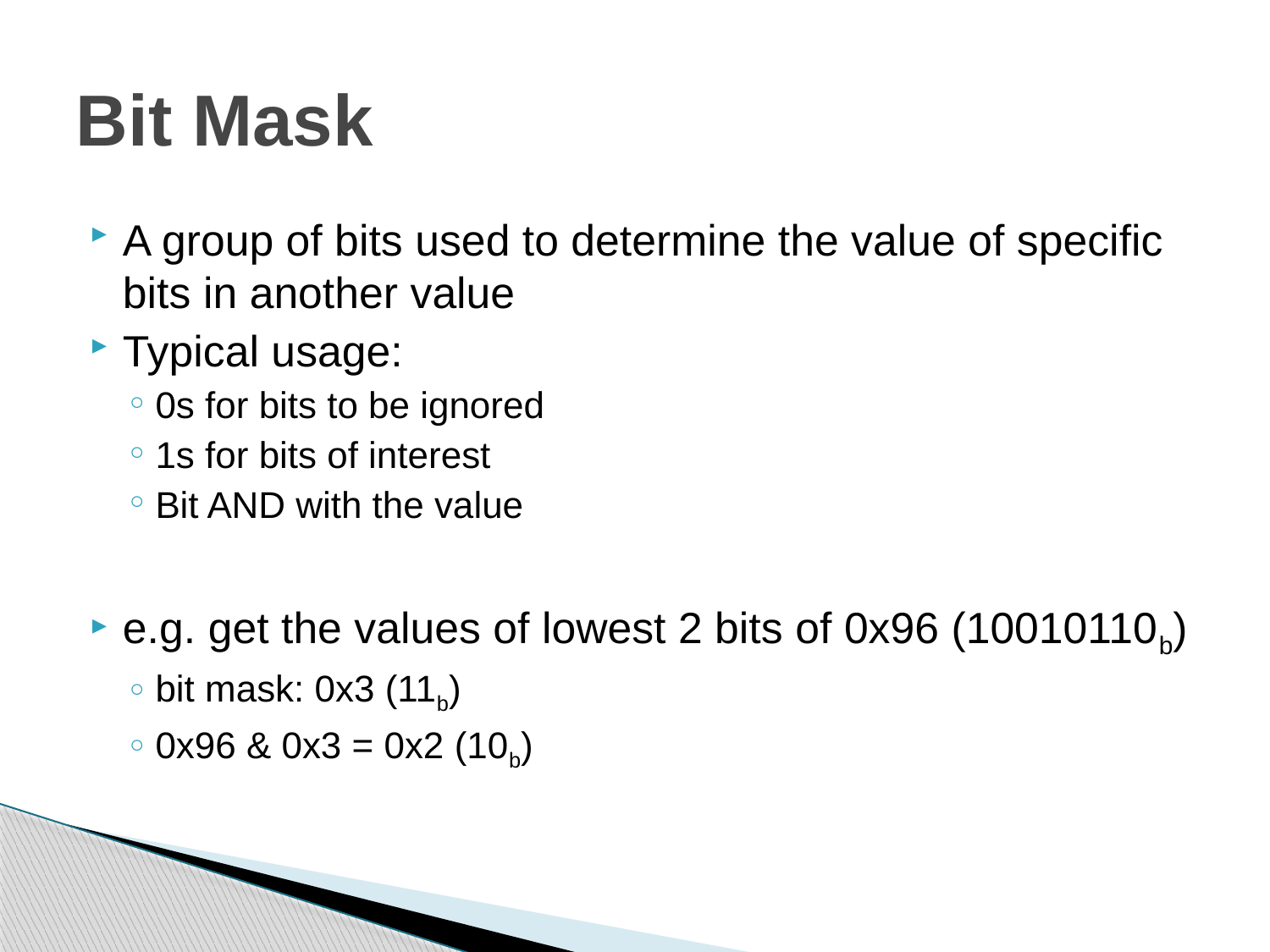

# Bit Mask
A group of bits used to determine the value of specific bits in another value
Typical usage:
0s for bits to be ignored
1s for bits of interest
Bit AND with the value

e.g. get the values of lowest 2 bits of 0x96 (10010110b)
bit mask: 0x3 (11b)
0x96 & 0x3 = 0x2 (10b)